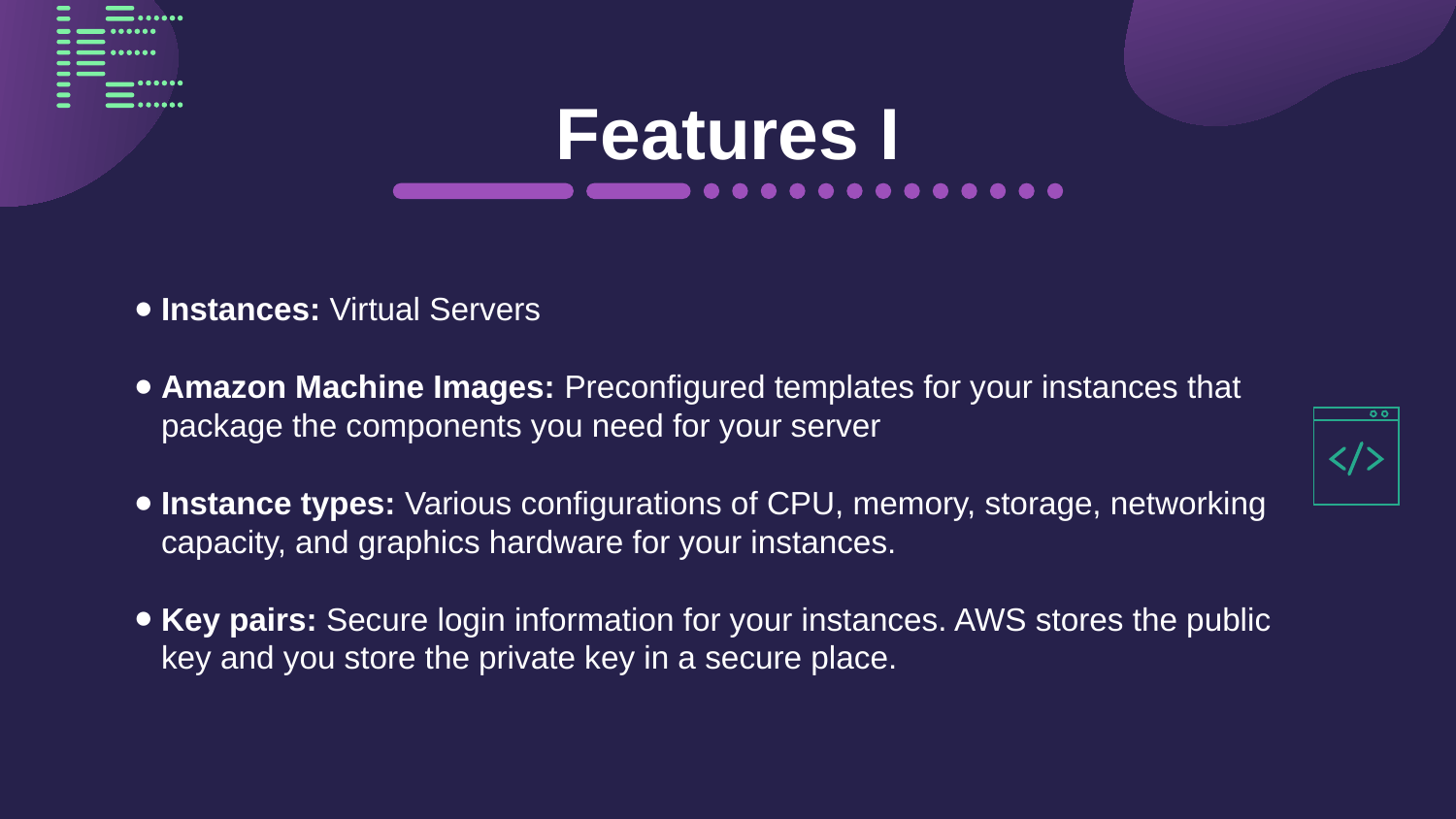

# Features I

Instances: Virtual Servers

Amazon Machine Images: Preconfigured templates for your instances that package the components you need for your server

Instance types: Various configurations of CPU, memory, storage, networking capacity, and graphics hardware for your instances.

Key pairs: Secure login information for your instances. AWS stores the public key and you store the private key in a secure place.